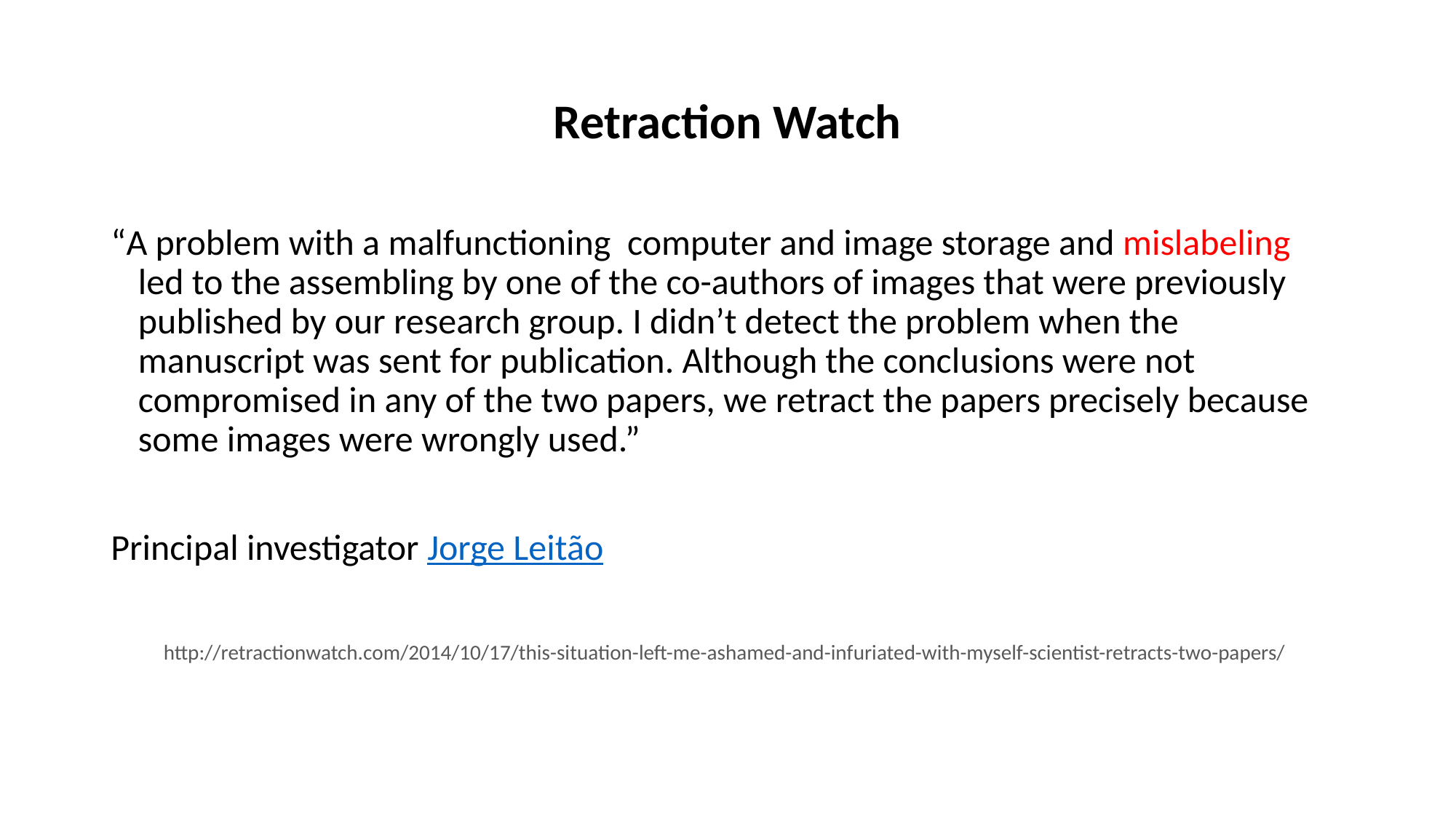

# Retraction Watch
“A problem with a malfunctioning  computer and image storage and mislabeling led to the assembling by one of the co-authors of images that were previously published by our research group. I didn’t detect the problem when the manuscript was sent for publication. Although the conclusions were not compromised in any of the two papers, we retract the papers precisely because some images were wrongly used.”

Principal investigator Jorge Leitão
http://retractionwatch.com/2014/10/17/this-situation-left-me-ashamed-and-infuriated-with-myself-scientist-retracts-two-papers/